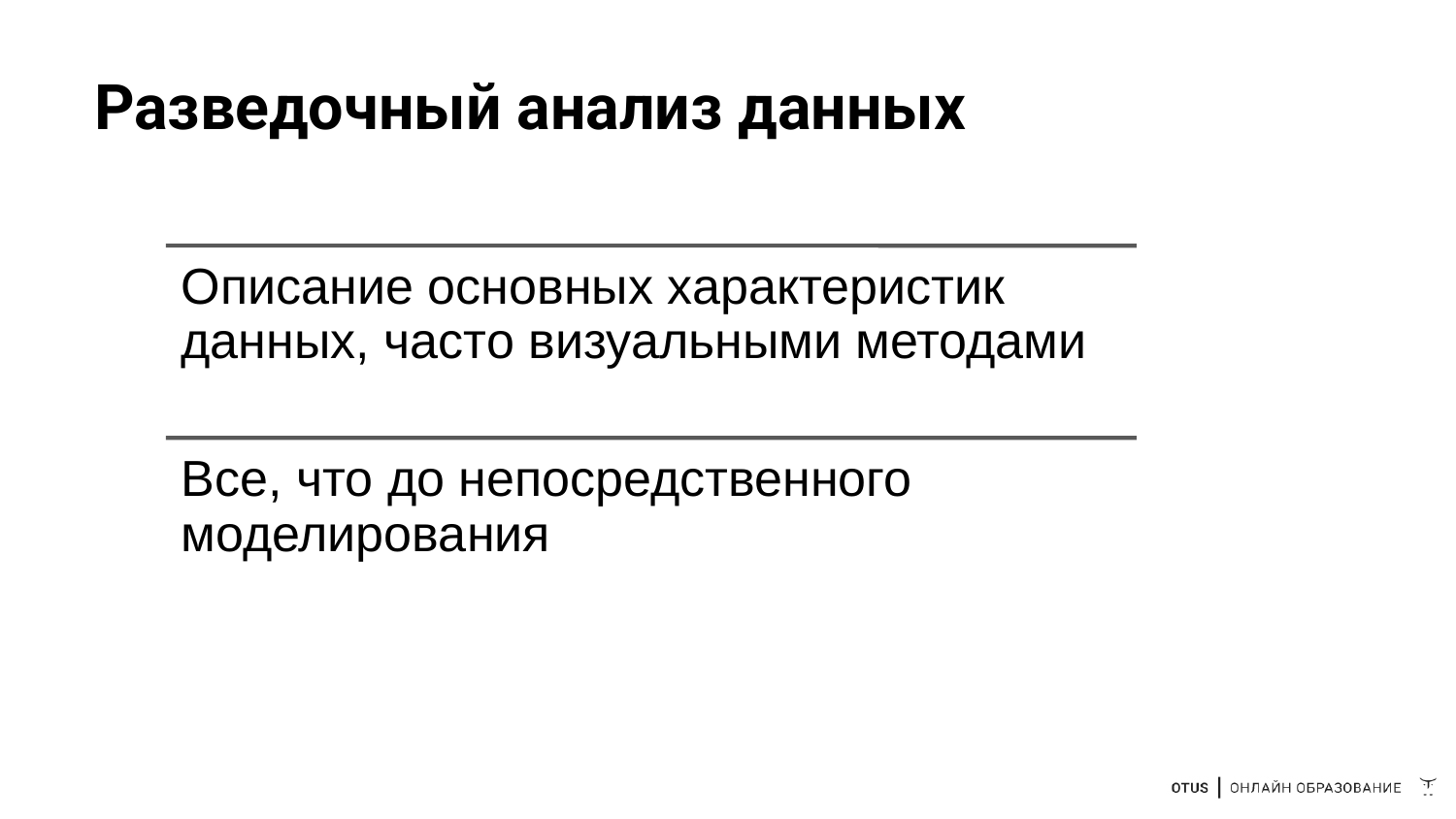

# Разведочный анализ данных
Описание основных характеристик данных, часто визуальными методами
Все, что до непосредственного моделирования